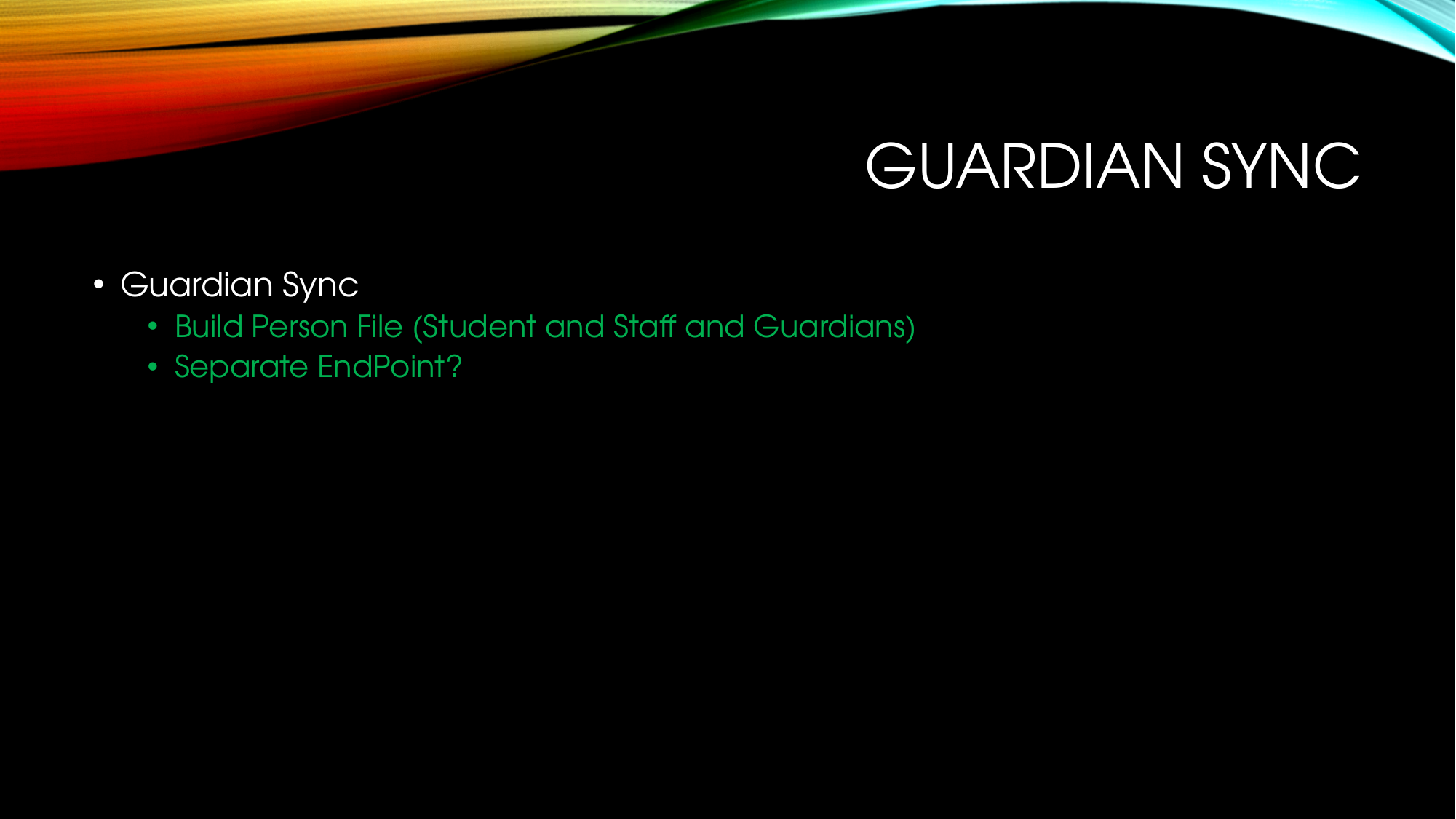

# Guardian SYNC
Guardian Sync
Build Person File (Student and Staff and Guardians)
Separate EndPoint?